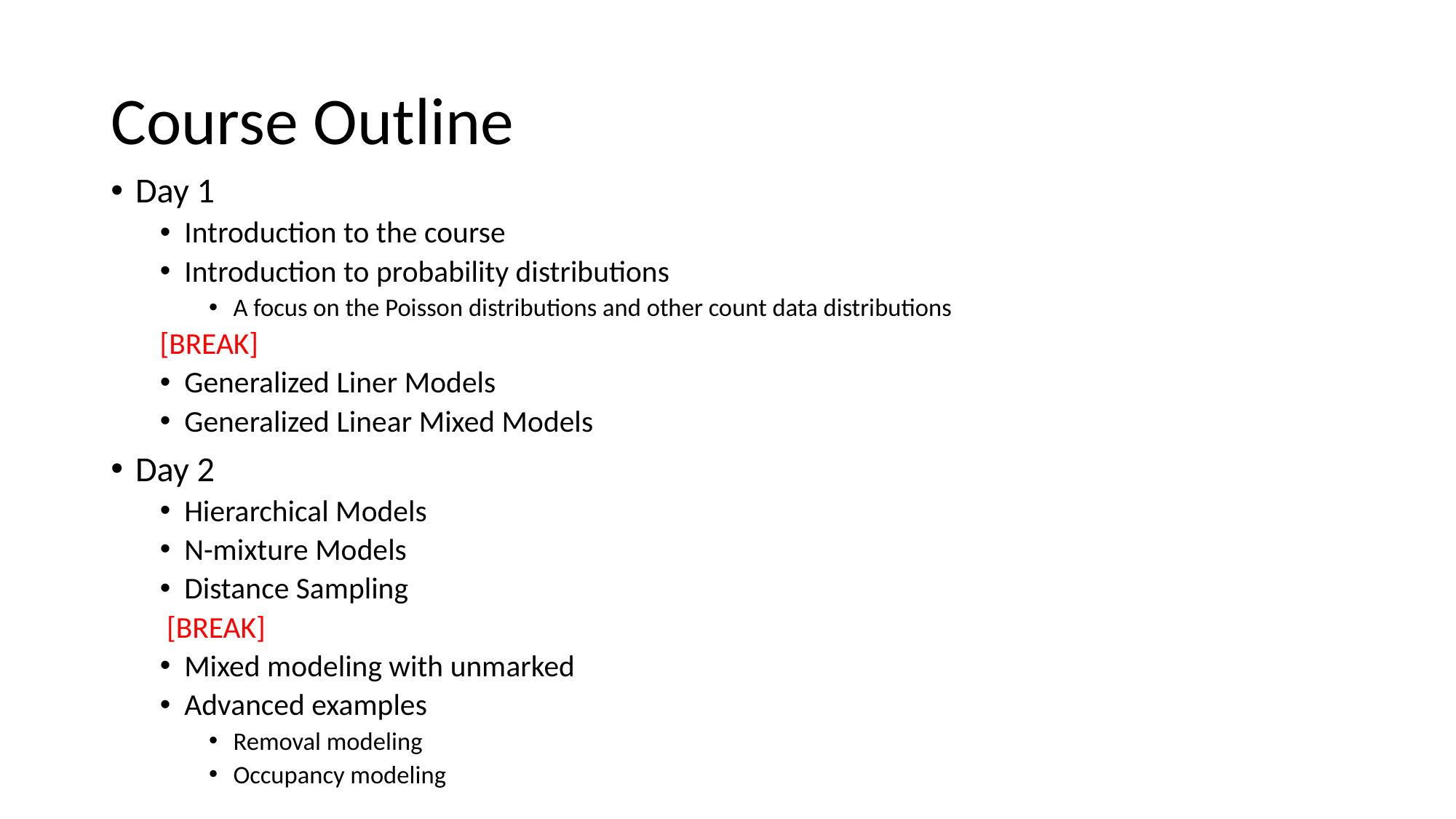

# Course Outline
Day 1
Introduction to the course
Introduction to probability distributions
A focus on the Poisson distributions and other count data distributions
[BREAK]
Generalized Liner Models
Generalized Linear Mixed Models
Day 2
Hierarchical Models
N-mixture Models
Distance Sampling
 [BREAK]
Mixed modeling with unmarked
Advanced examples
Removal modeling
Occupancy modeling